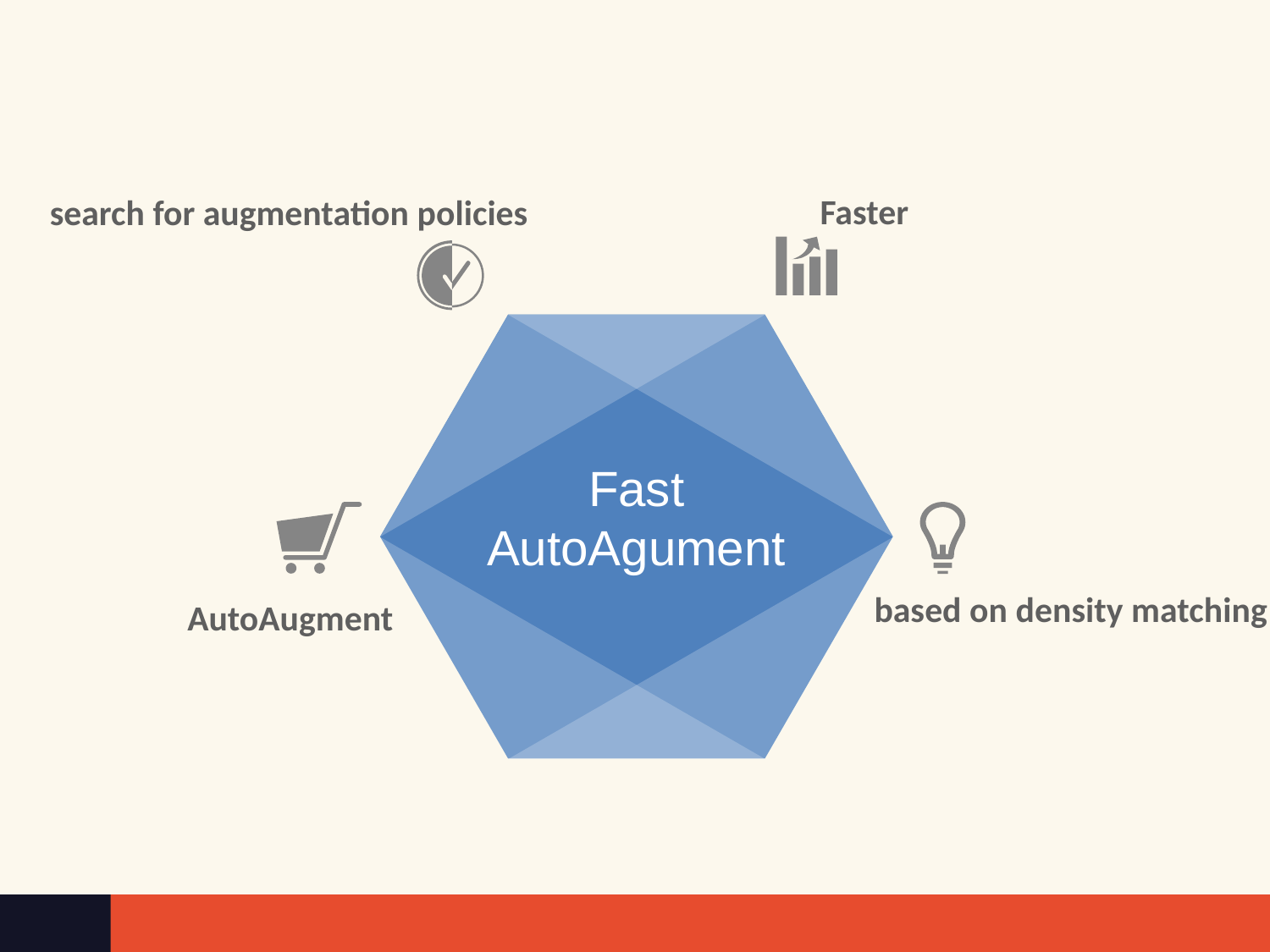

Faster
search for augmentation policies

Fast AutoAgument

based on density matching
AutoAugment